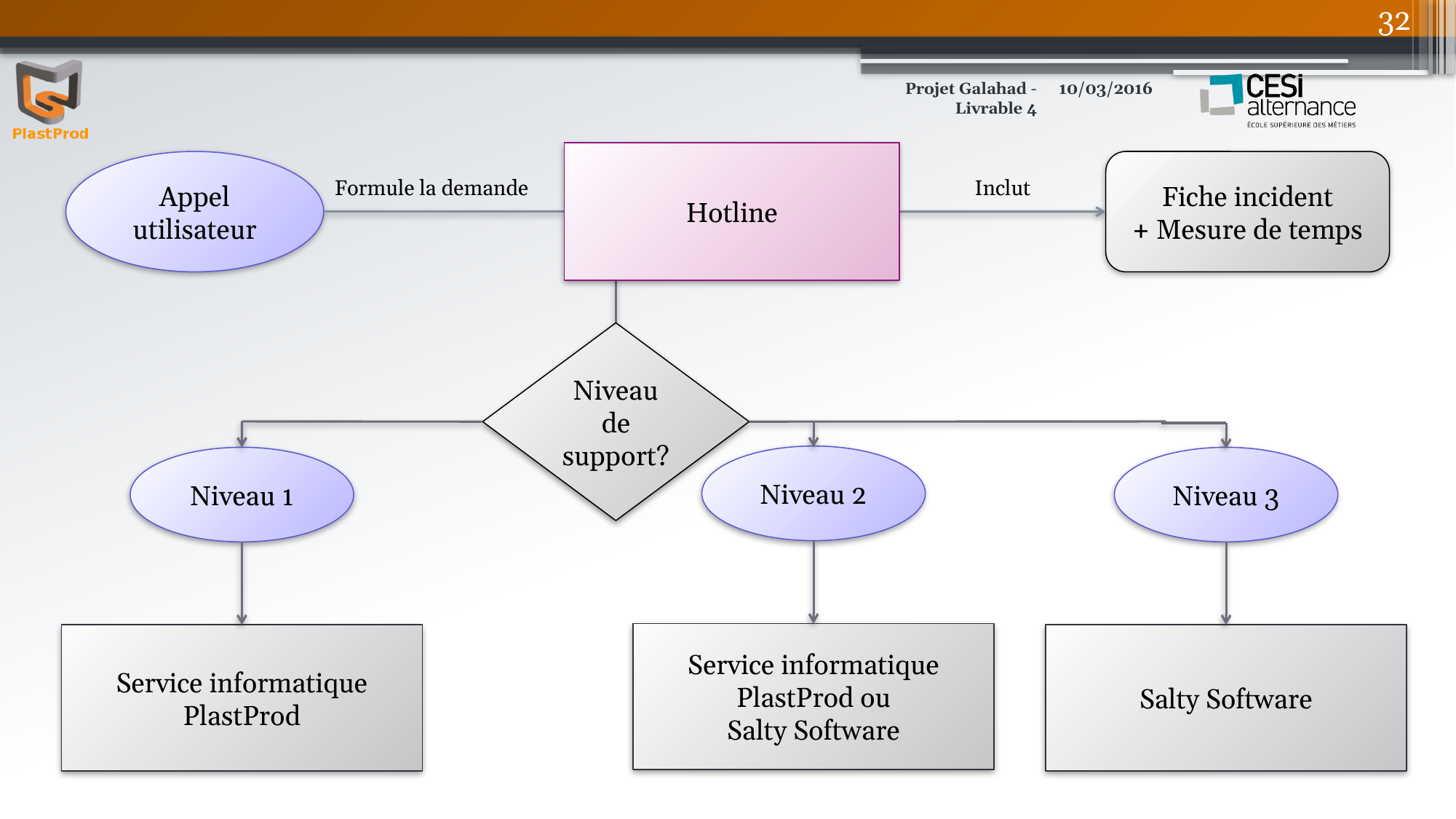

32
Projet Galahad - Livrable 4
10/03/2016
Hotline
Appel utilisateur
Fiche incident
+ Mesure de temps
Inclut
Formule la demande
Niveau de support?
Niveau 2
Niveau 1
Niveau 3
Service informatique PlastProd ou
Salty Software
Service informatique PlastProd
Salty Software